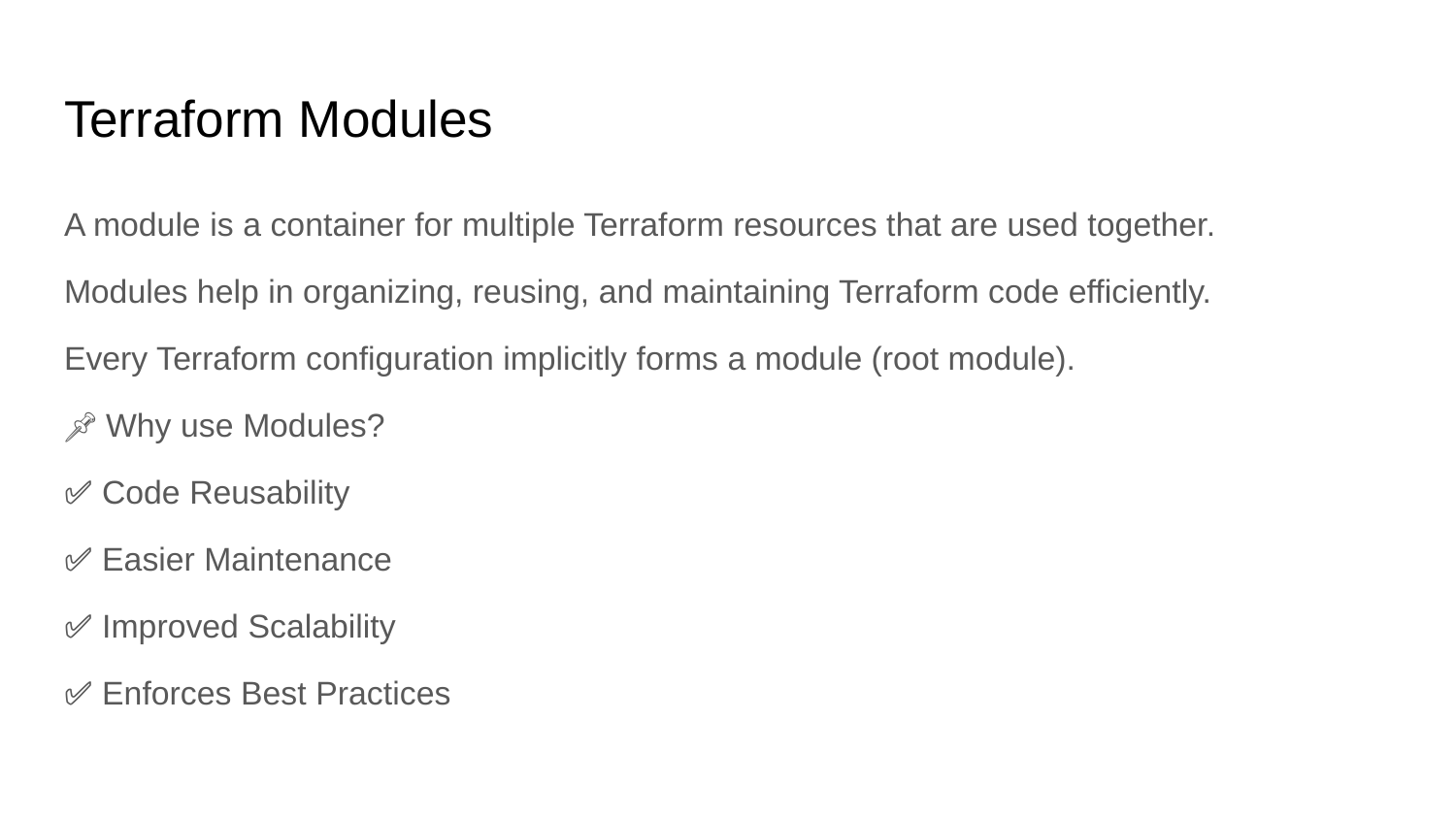

# Terraform Modules
A module is a container for multiple Terraform resources that are used together.
Modules help in organizing, reusing, and maintaining Terraform code efficiently.
Every Terraform configuration implicitly forms a module (root module).
📌 Why use Modules?
✅ Code Reusability
✅ Easier Maintenance
✅ Improved Scalability
✅ Enforces Best Practices